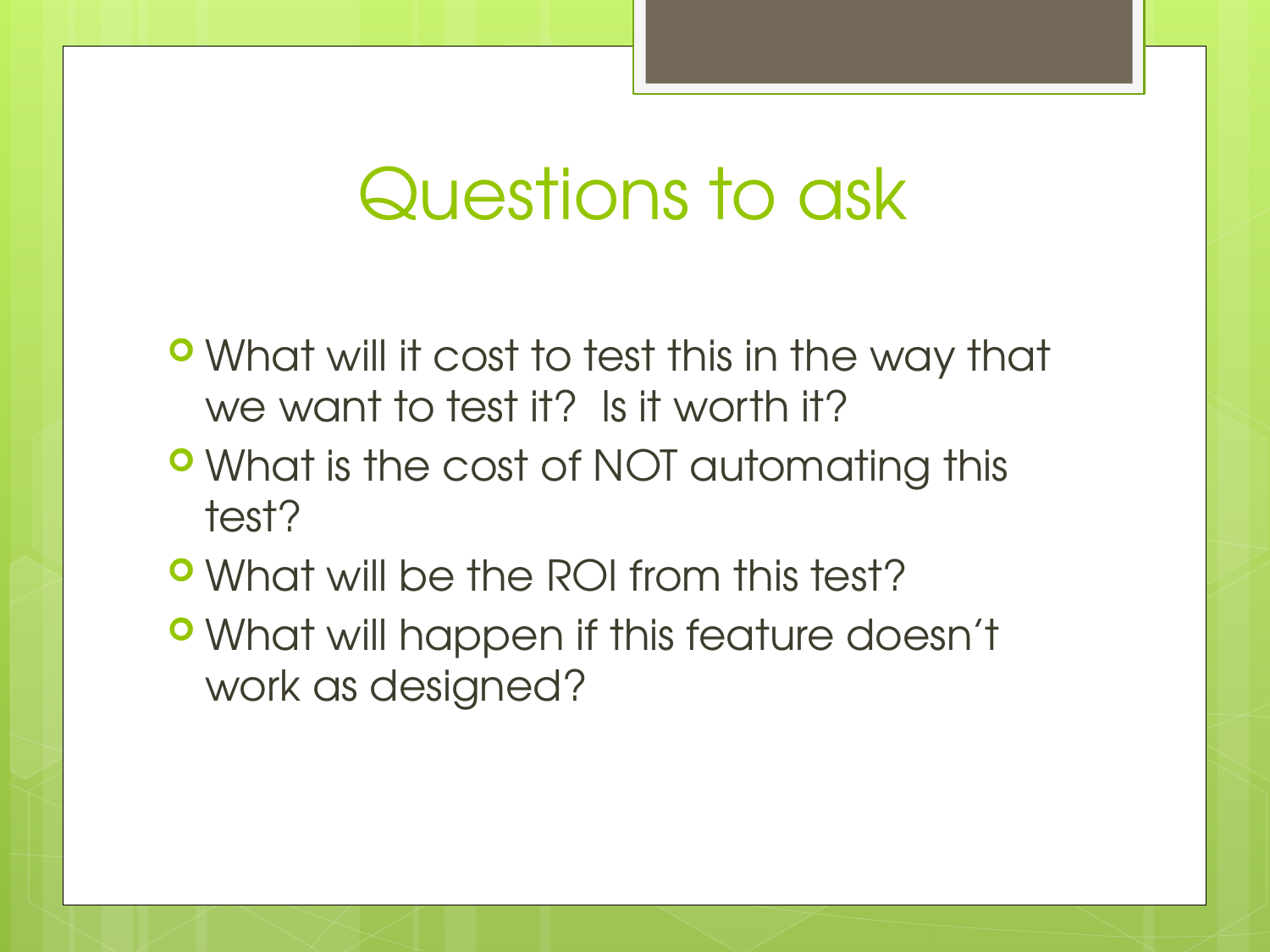

# Questions to ask
What will it cost to test this in the way that we want to test it?  Is it worth it?
What is the cost of NOT automating this test?
What will be the ROI from this test?
What will happen if this feature doesn’t work as designed?